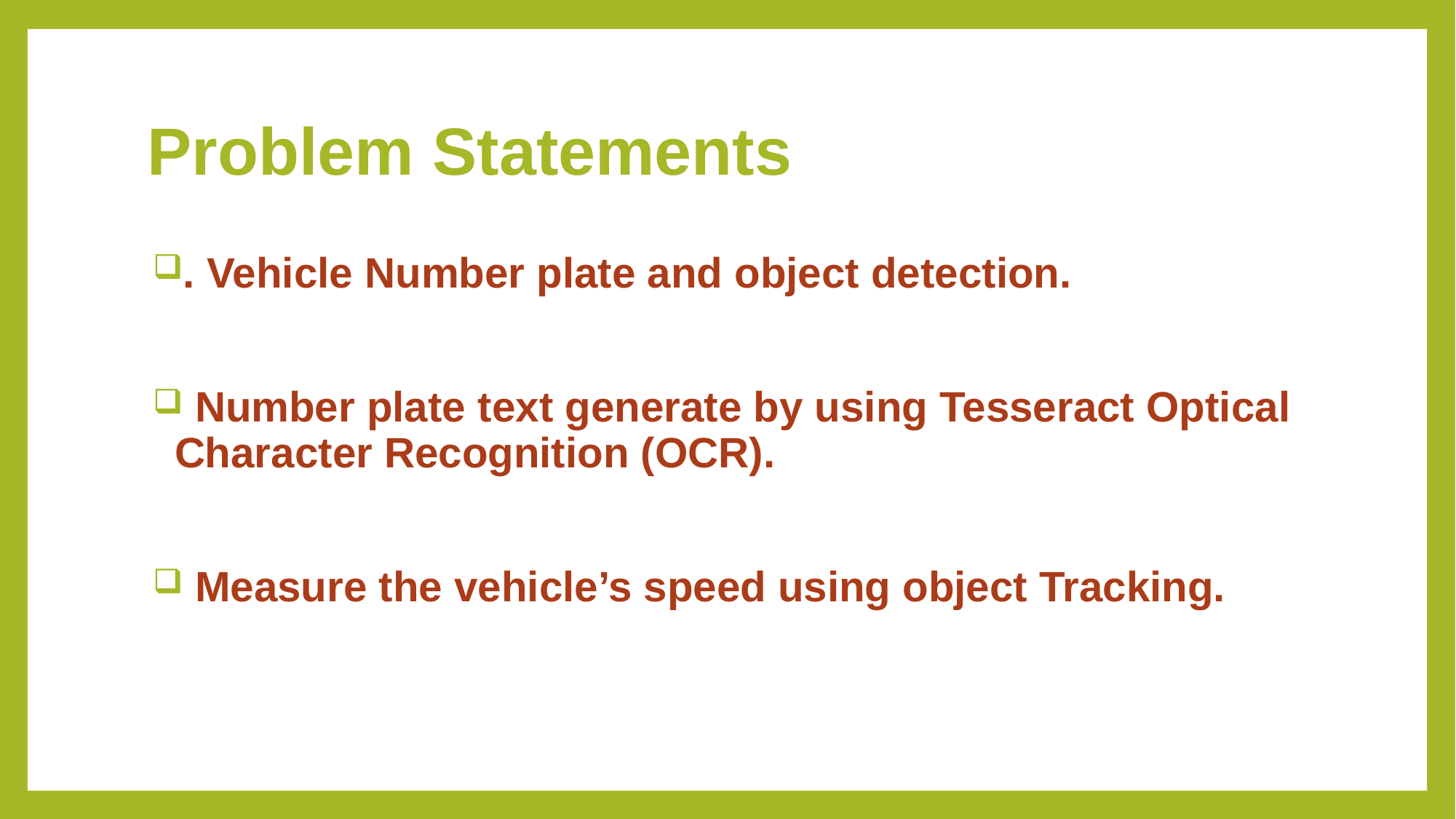

# Problem Statements
. Vehicle Number plate and object detection.

 Number plate text generate by using Tesseract Optical Character Recognition (OCR).

 Measure the vehicle’s speed using object Tracking.